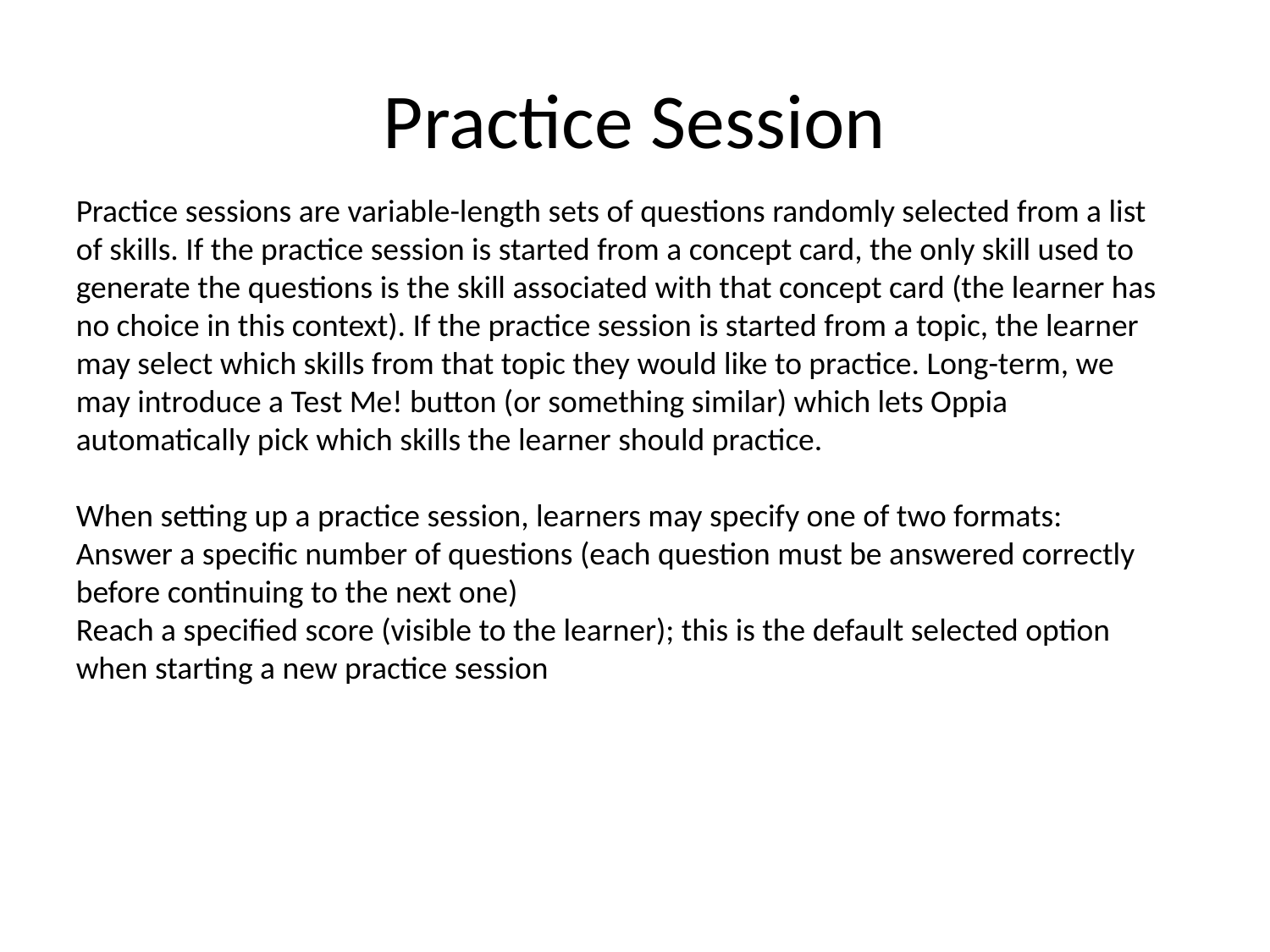

# Practice Session

Practice sessions are variable-length sets of questions randomly selected from a list of skills. If the practice session is started from a concept card, the only skill used to generate the questions is the skill associated with that concept card (the learner has no choice in this context). If the practice session is started from a topic, the learner may select which skills from that topic they would like to practice. Long-term, we may introduce a Test Me! button (or something similar) which lets Oppia automatically pick which skills the learner should practice.

When setting up a practice session, learners may specify one of two formats:
Answer a specific number of questions (each question must be answered correctly before continuing to the next one)
Reach a specified score (visible to the learner); this is the default selected option when starting a new practice session